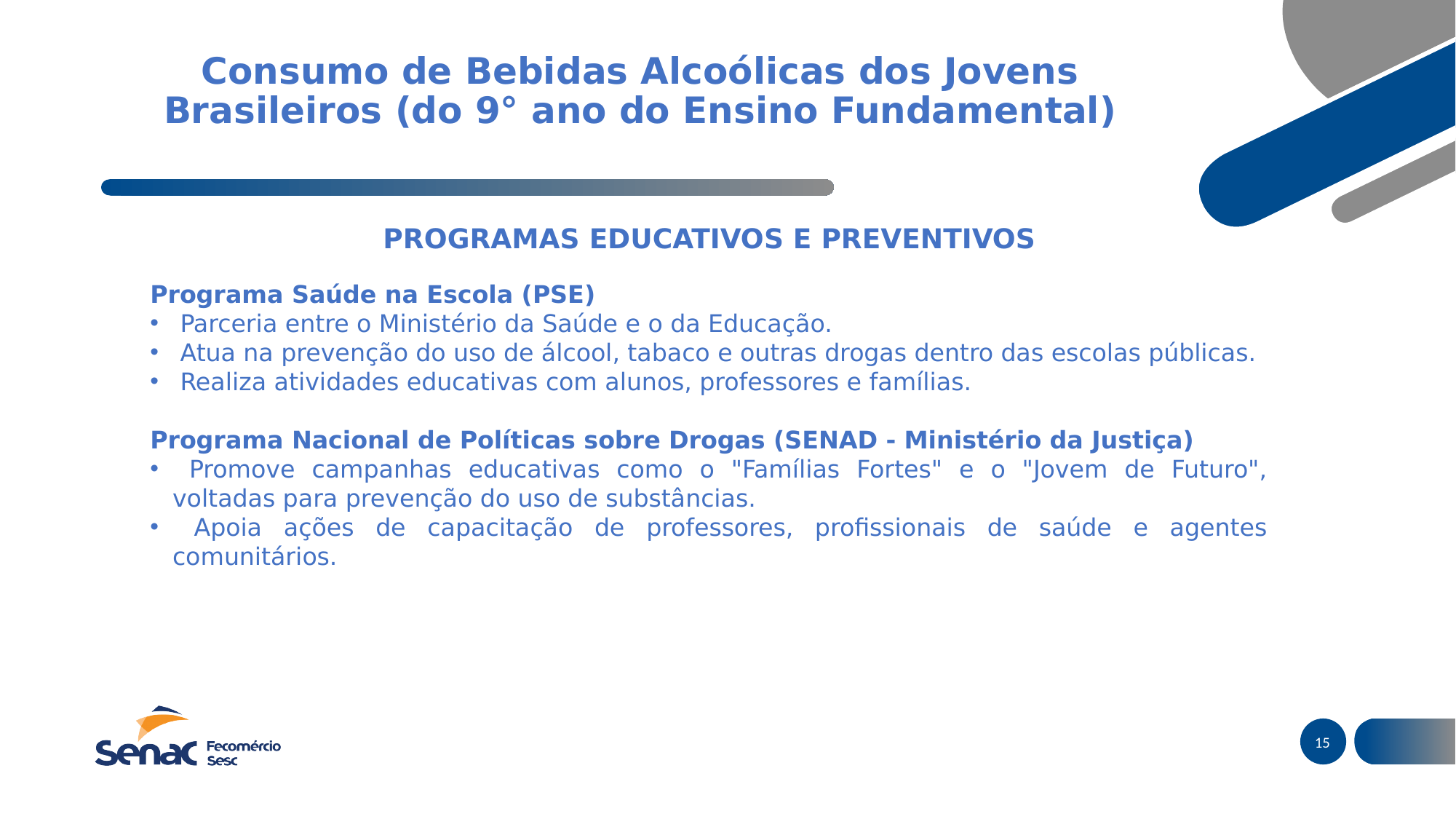

# Consumo de Bebidas Alcoólicas dos Jovens Brasileiros (do 9° ano do Ensino Fundamental)
PROGRAMAS EDUCATIVOS E PREVENTIVOS

Programa Saúde na Escola (PSE)
 Parceria entre o Ministério da Saúde e o da Educação.
 Atua na prevenção do uso de álcool, tabaco e outras drogas dentro das escolas públicas.
 Realiza atividades educativas com alunos, professores e famílias.

Programa Nacional de Políticas sobre Drogas (SENAD - Ministério da Justiça)
 Promove campanhas educativas como o "Famílias Fortes" e o "Jovem de Futuro", voltadas para prevenção do uso de substâncias.
 Apoia ações de capacitação de professores, profissionais de saúde e agentes comunitários.

15